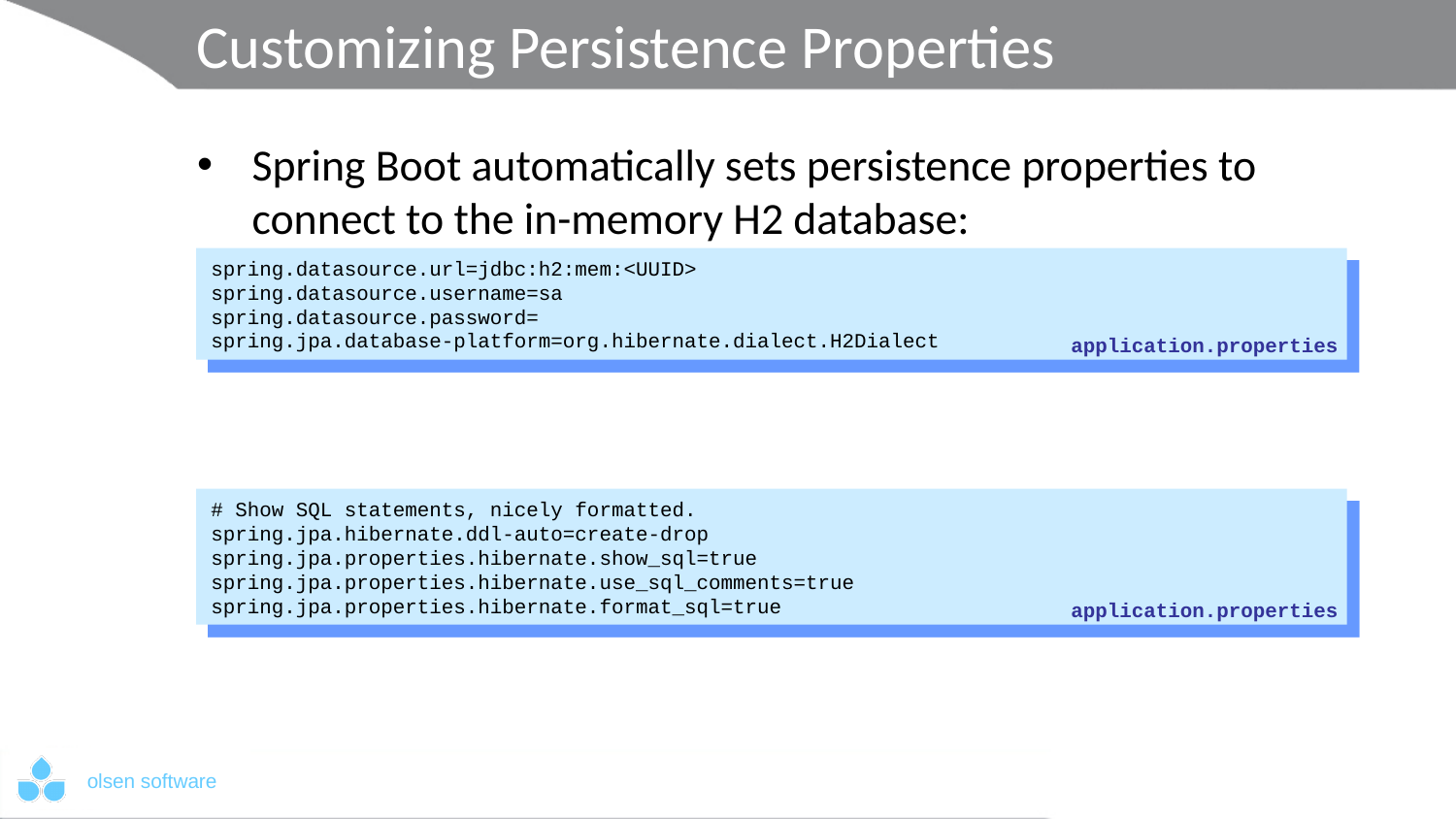

# Customizing Persistence Properties
Spring Boot automatically sets persistence properties to connect to the in-memory H2 database:

You can customize persistence properties if you need to:

spring.datasource.url=jdbc:h2:mem:<UUID>
spring.datasource.username=sa
spring.datasource.password=
spring.jpa.database-platform=org.hibernate.dialect.H2Dialect
application.properties
# Show SQL statements, nicely formatted.
spring.jpa.hibernate.ddl-auto=create-drop
spring.jpa.properties.hibernate.show_sql=true
spring.jpa.properties.hibernate.use_sql_comments=true
spring.jpa.properties.hibernate.format_sql=true
application.properties